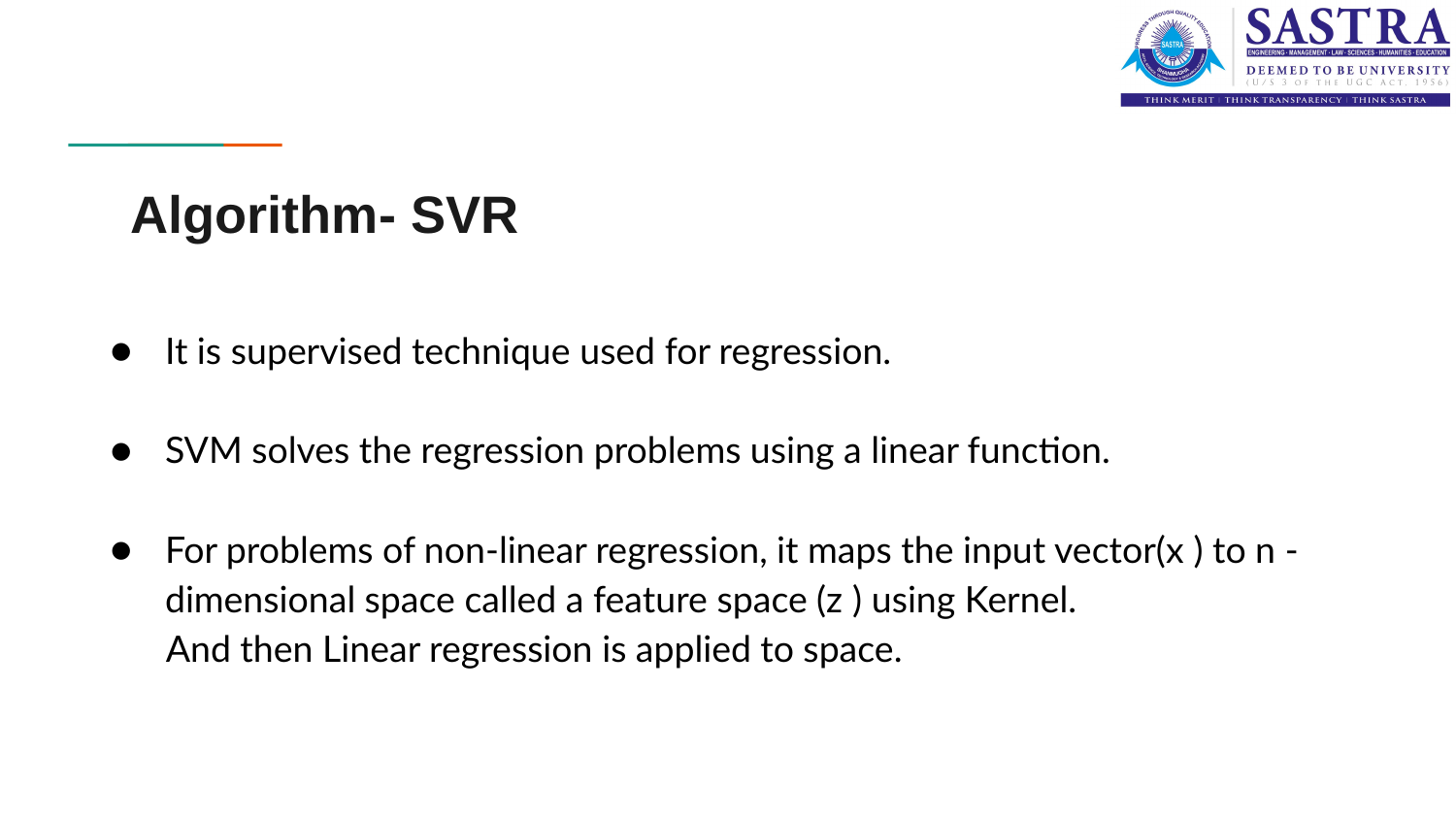

# Algorithm- SVR
It is supervised technique used for regression.

SVM solves the regression problems using a linear function.

For problems of non-linear regression, it maps the input vector(x ) to n -dimensional space called a feature space (z ) using Kernel.
      And then Linear regression is applied to space.